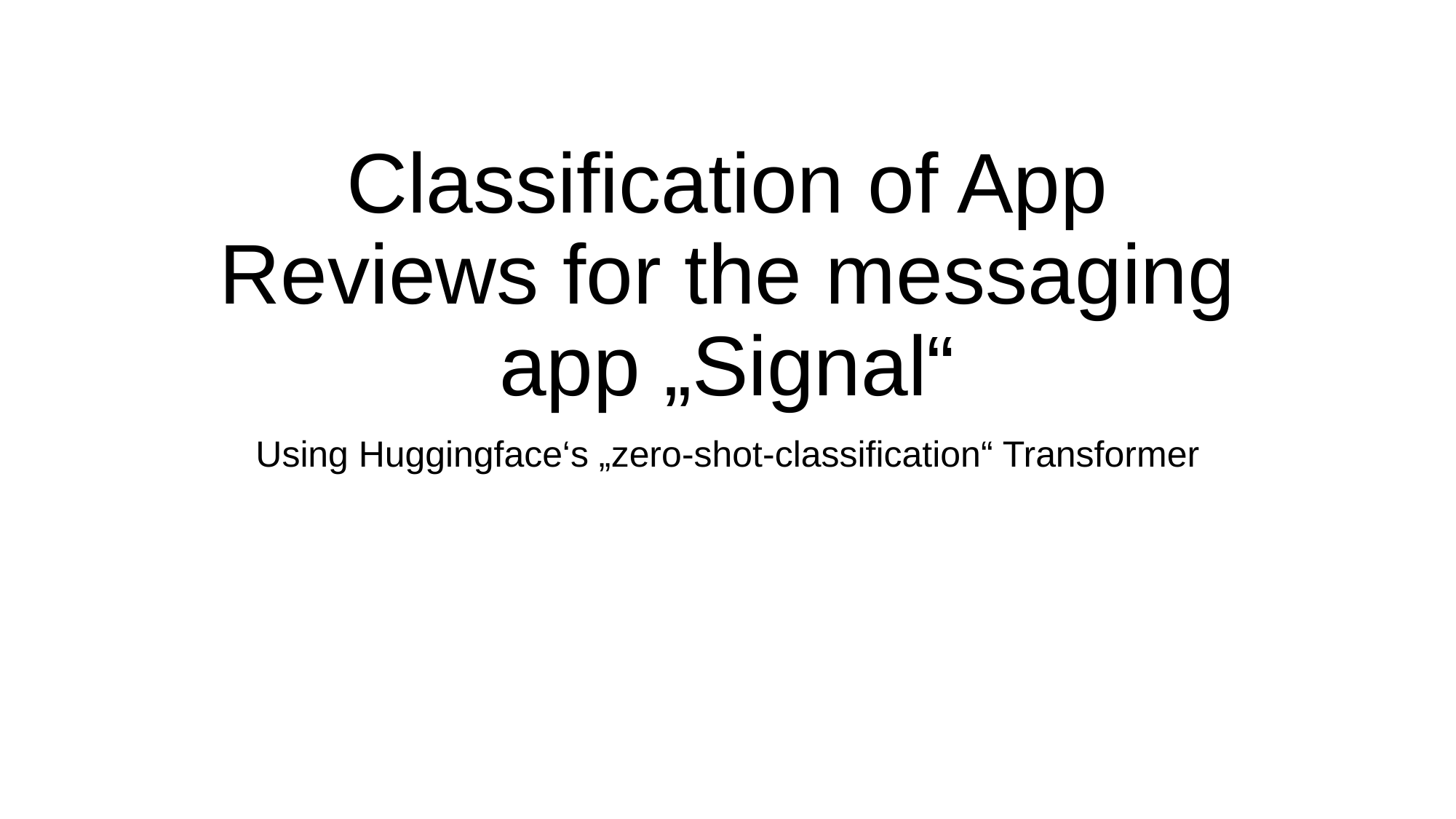

# Classification of App Reviews for the messaging app „Signal“
Using Huggingface‘s „zero-shot-classification“ Transformer